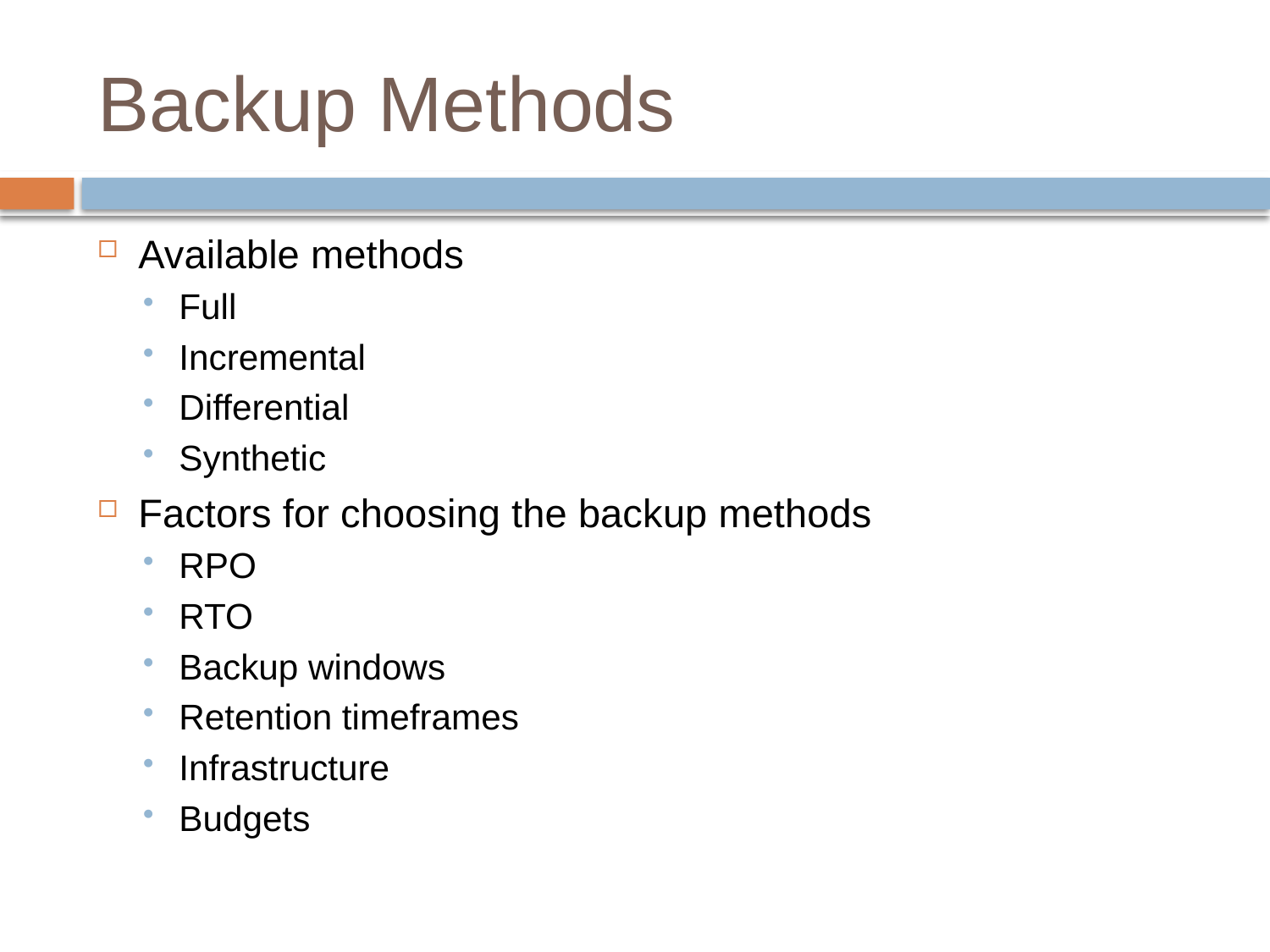

# Backup Methods
Available methods
Full
Incremental
Differential
Synthetic
Factors for choosing the backup methods
RPO
RTO
Backup windows
Retention timeframes
Infrastructure
Budgets